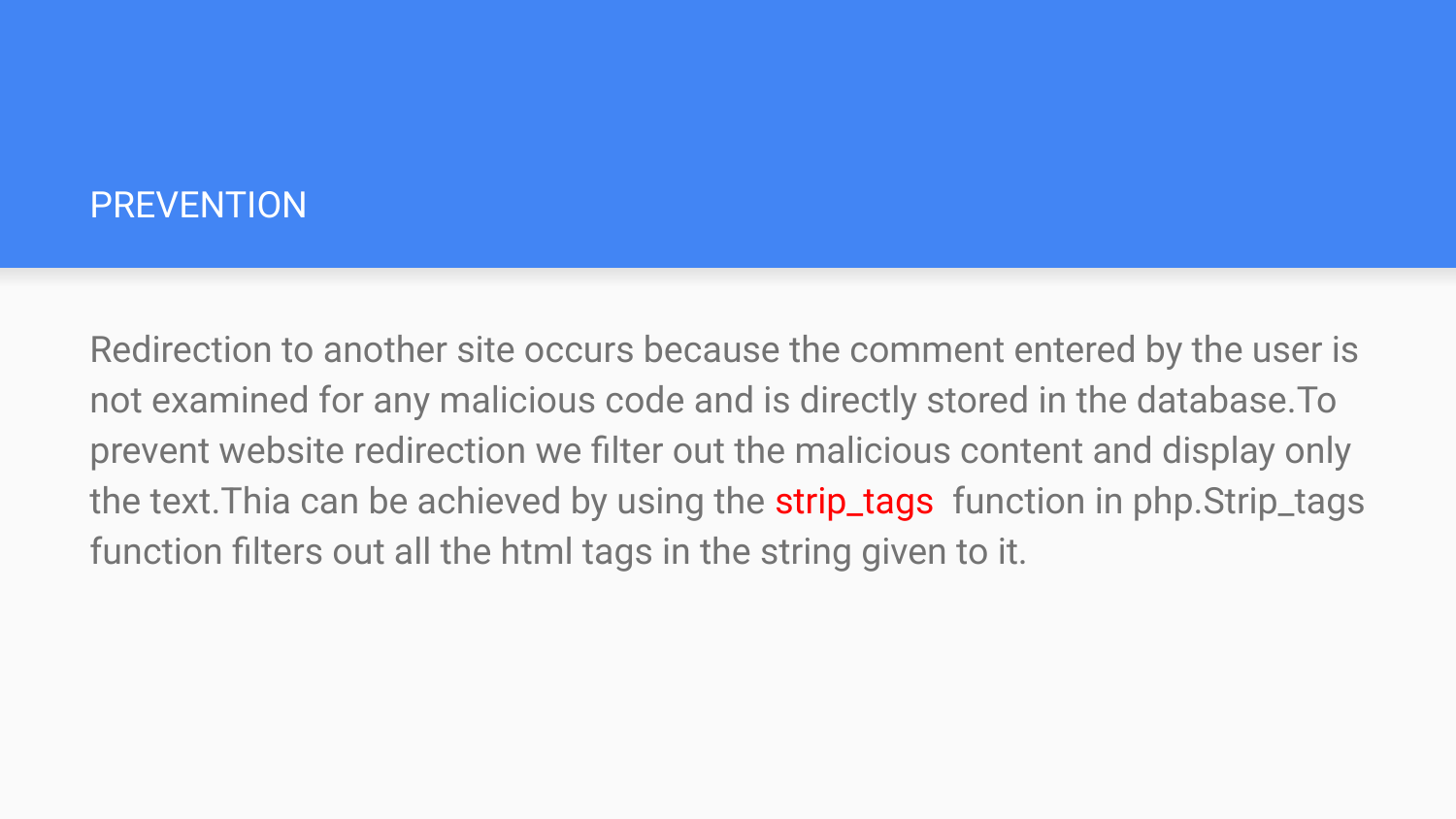

# PREVENTION
Redirection to another site occurs because the comment entered by the user is not examined for any malicious code and is directly stored in the database.To prevent website redirection we filter out the malicious content and display only the text.Thia can be achieved by using the strip_tags  function in php.Strip_tags function filters out all the html tags in the string given to it.